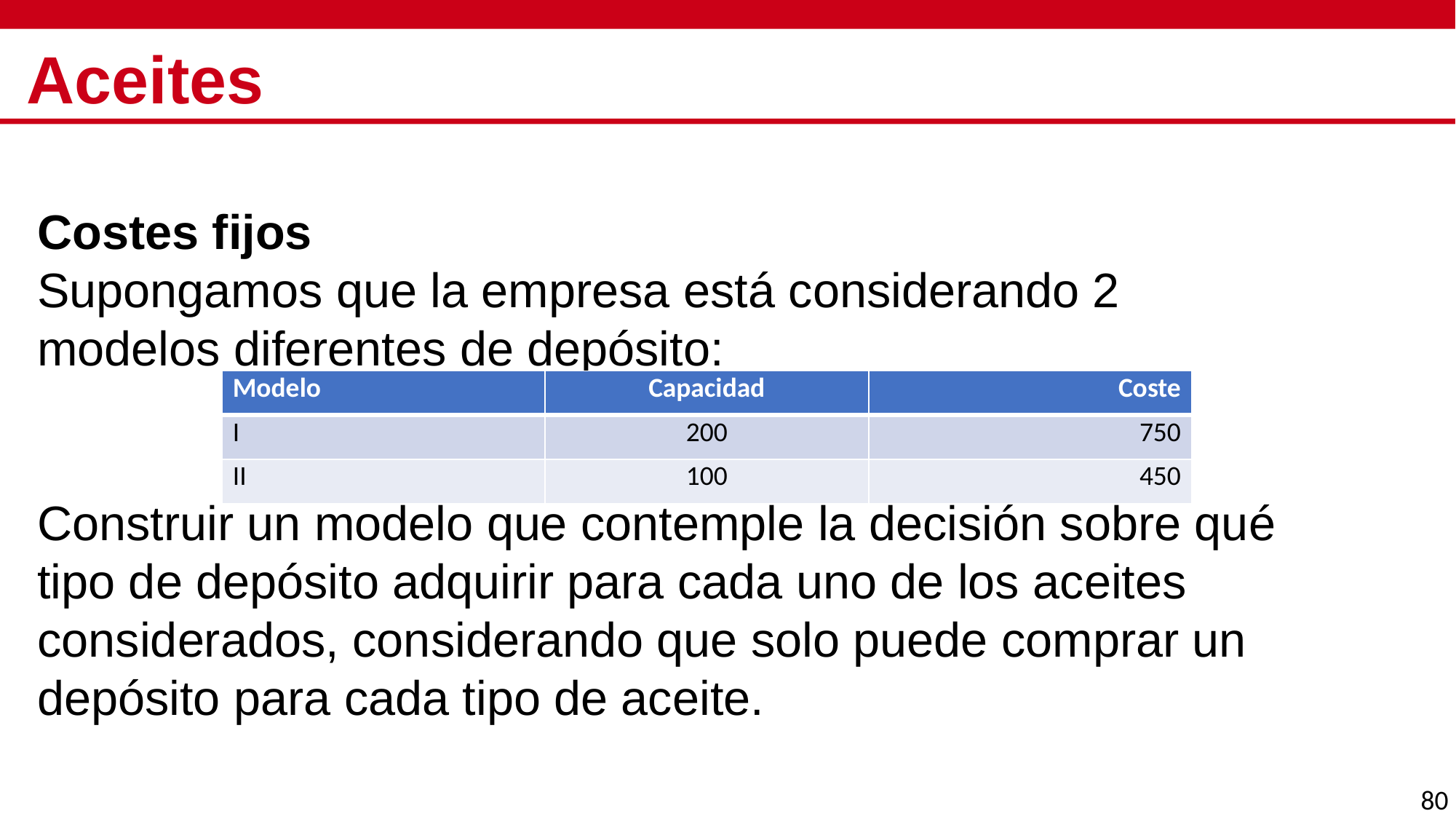

# Aceites
Costes fijos
Supongamos que la empresa está considerando 2 modelos diferentes de depósito:

Construir un modelo que contemple la decisión sobre qué tipo de depósito adquirir para cada uno de los aceites considerados, considerando que solo puede comprar un depósito para cada tipo de aceite.
| Modelo | Capacidad | Coste |
| --- | --- | --- |
| I | 200 | 750 |
| II | 100 | 450 |
80